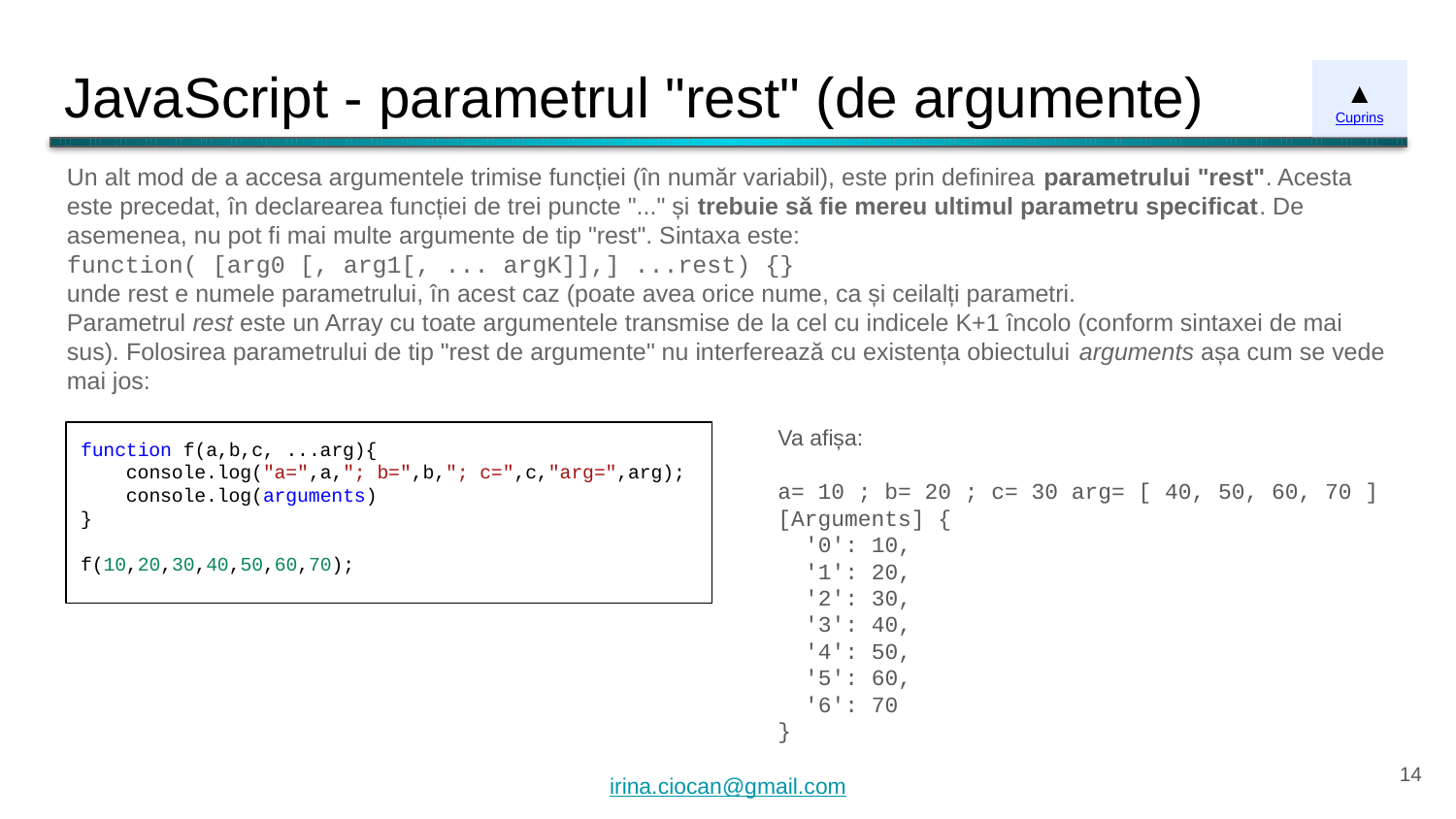

# JavaScript - parametrul "rest" (de argumente)
▲
Cuprins

Un alt mod de a accesa argumentele trimise funcției (în număr variabil), este prin definirea parametrului "rest". Acesta este precedat, în declarearea funcției de trei puncte "..." și trebuie să fie mereu ultimul parametru specificat. De asemenea, nu pot fi mai multe argumente de tip "rest". Sintaxa este:
function( [arg0 [, arg1[, ... argK]],] ...rest) {}
unde rest e numele parametrului, în acest caz (poate avea orice nume, ca și ceilalți parametri.
Parametrul rest este un Array cu toate argumentele transmise de la cel cu indicele K+1 încolo (conform sintaxei de mai sus). Folosirea parametrului de tip "rest de argumente" nu interferează cu existența obiectului arguments așa cum se vede mai jos:
Va afișa:

a= 10 ; b= 20 ; c= 30 arg= [ 40, 50, 60, 70 ]
[Arguments] {
  '0': 10,
  '1': 20,
  '2': 30,
  '3': 40,
  '4': 50,
  '5': 60,
  '6': 70
}
function f(a,b,c, ...arg){
    console.log("a=",a,"; b=",b,"; c=",c,"arg=",arg);
    console.log(arguments)
}

f(10,20,30,40,50,60,70);

14
irina.ciocan@gmail.com